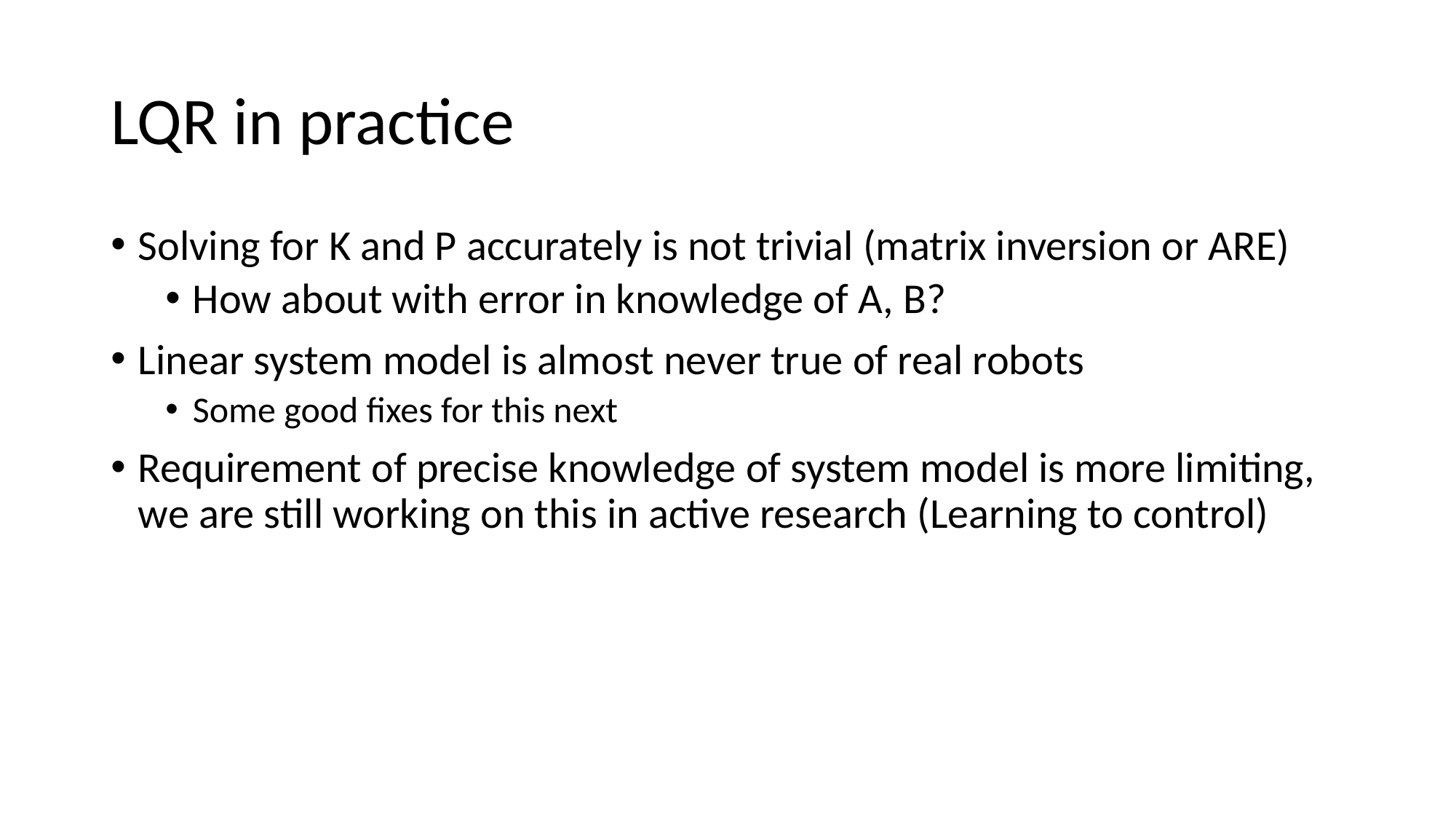

# LQR in practice
Solving for K and P accurately is not trivial (matrix inversion or ARE)
How about with error in knowledge of A, B?
Linear system model is almost never true of real robots
Some good fixes for this next
Requirement of precise knowledge of system model is more limiting, we are still working on this in active research (Learning to control)